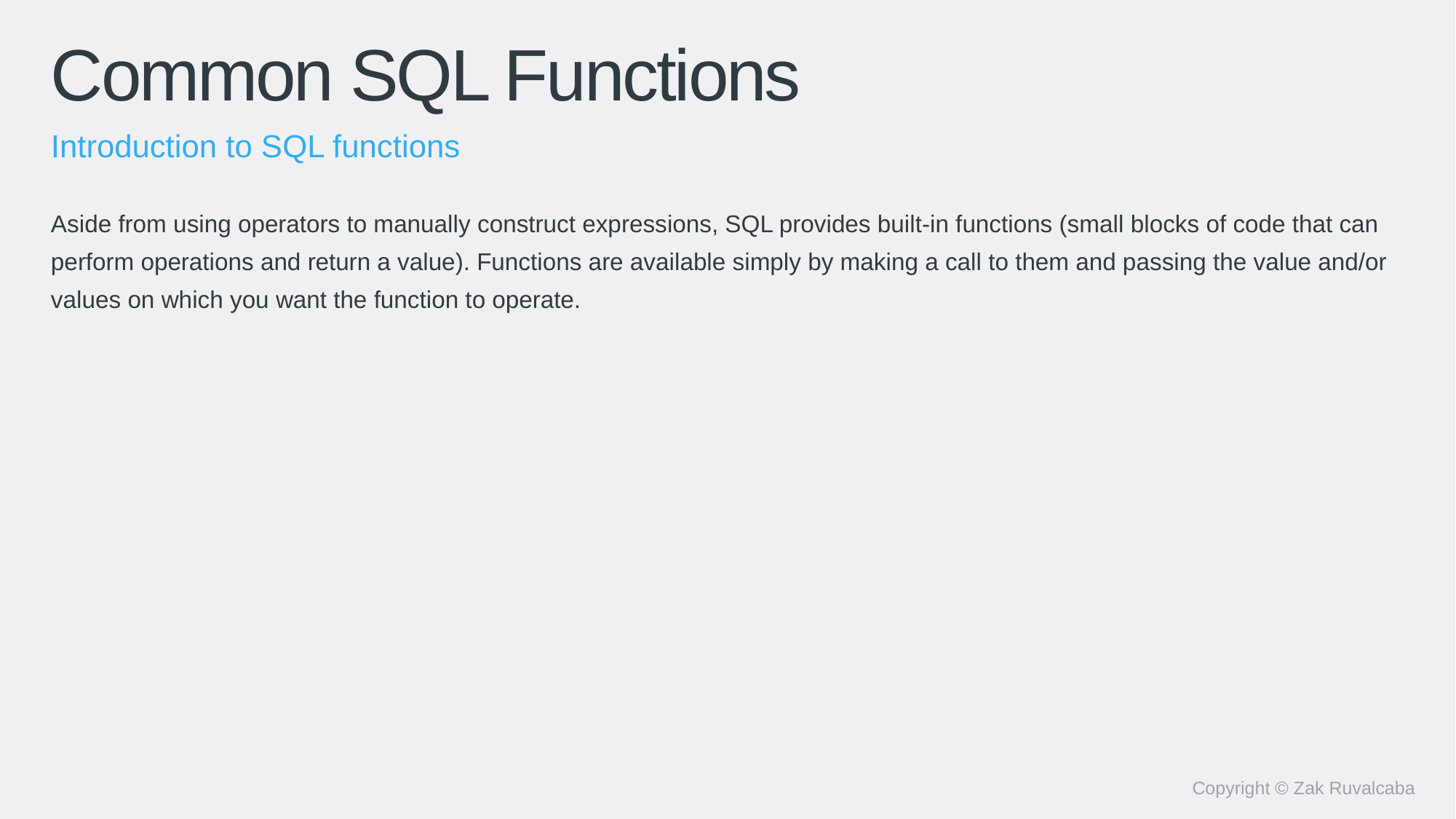

# Common SQL Functions
Introduction to SQL functions
Aside from using operators to manually construct expressions, SQL provides built-in functions (small blocks of code that can perform operations and return a value). Functions are available simply by making a call to them and passing the value and/or values on which you want the function to operate.